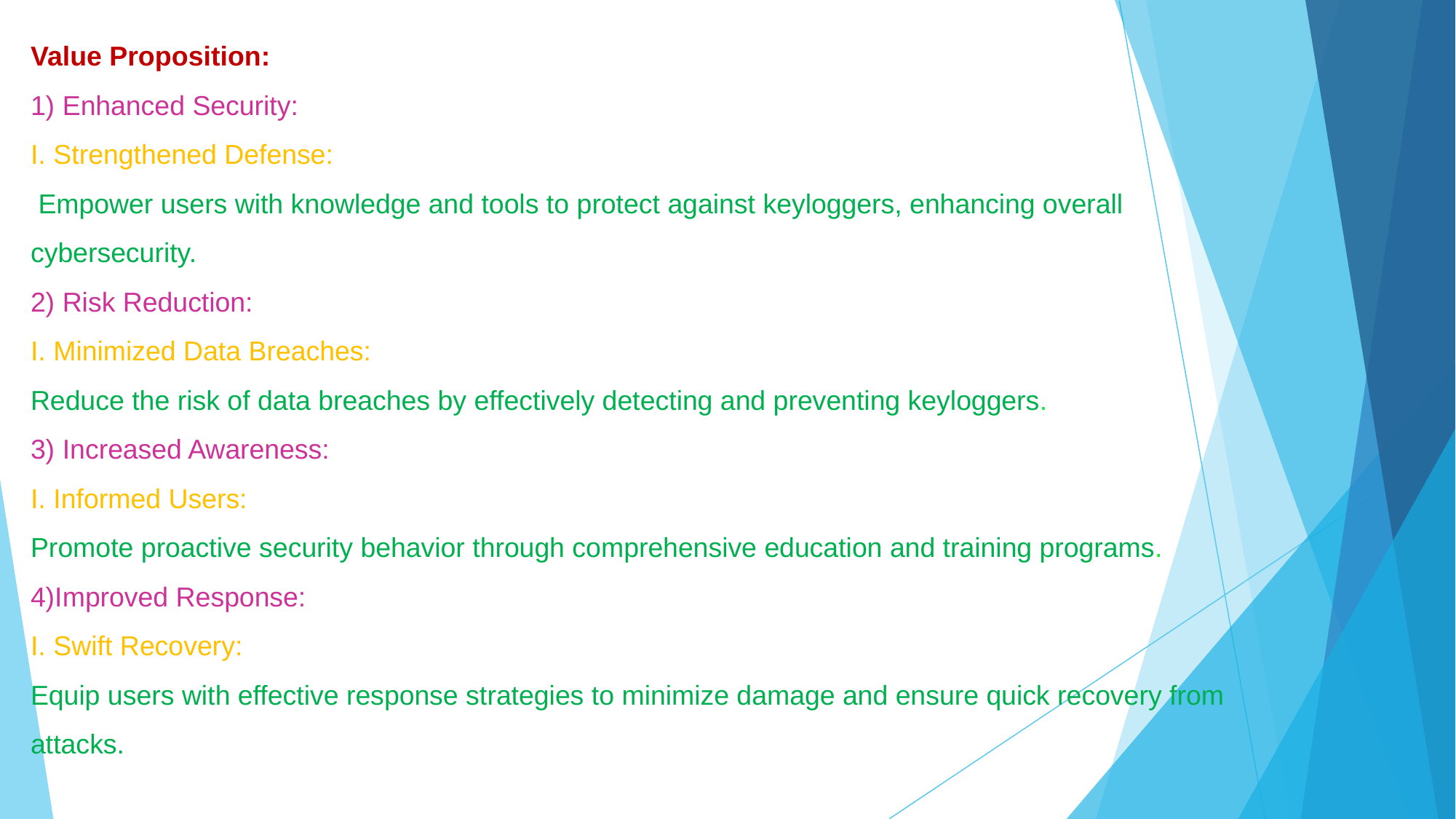

Value Proposition:
1) Enhanced Security:
I. Strengthened Defense:
 Empower users with knowledge and tools to protect against keyloggers, enhancing overall cybersecurity.
2) Risk Reduction:
I. Minimized Data Breaches:
Reduce the risk of data breaches by effectively detecting and preventing keyloggers.
3) Increased Awareness:
I. Informed Users:
Promote proactive security behavior through comprehensive education and training programs.
4)Improved Response:
I. Swift Recovery:
Equip users with effective response strategies to minimize damage and ensure quick recovery from attacks.